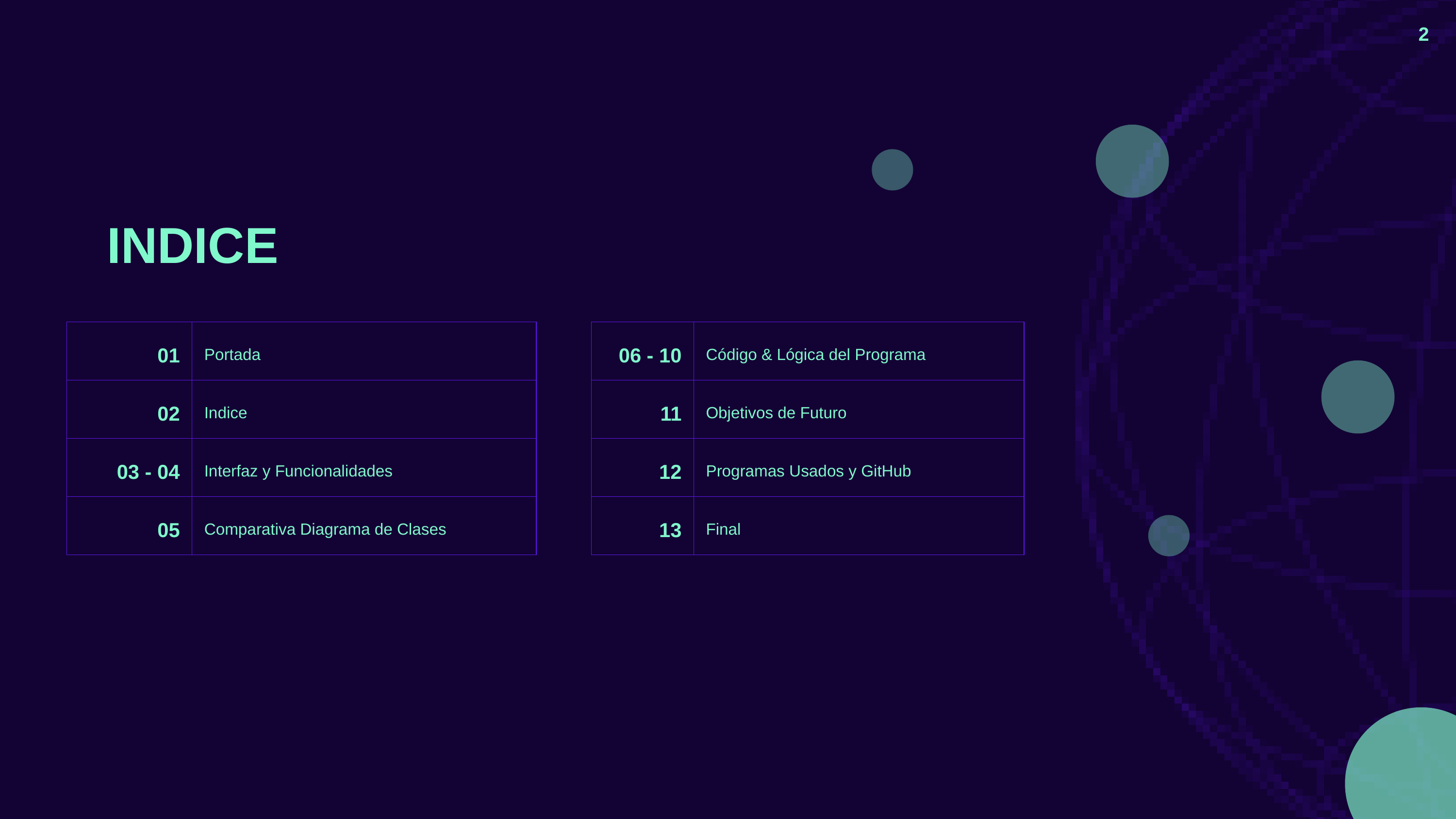

2

INDICE
| 01 | Portada |
| --- | --- |
| 02 | Indice |
| 03 - 04 | Interfaz y Funcionalidades |
| 05 | Comparativa Diagrama de Clases |
| 06 - 10 | Código & Lógica del Programa |
| --- | --- |
| 11 | Objetivos de Futuro |
| 12 | Programas Usados y GitHub |
| 13 | Final |